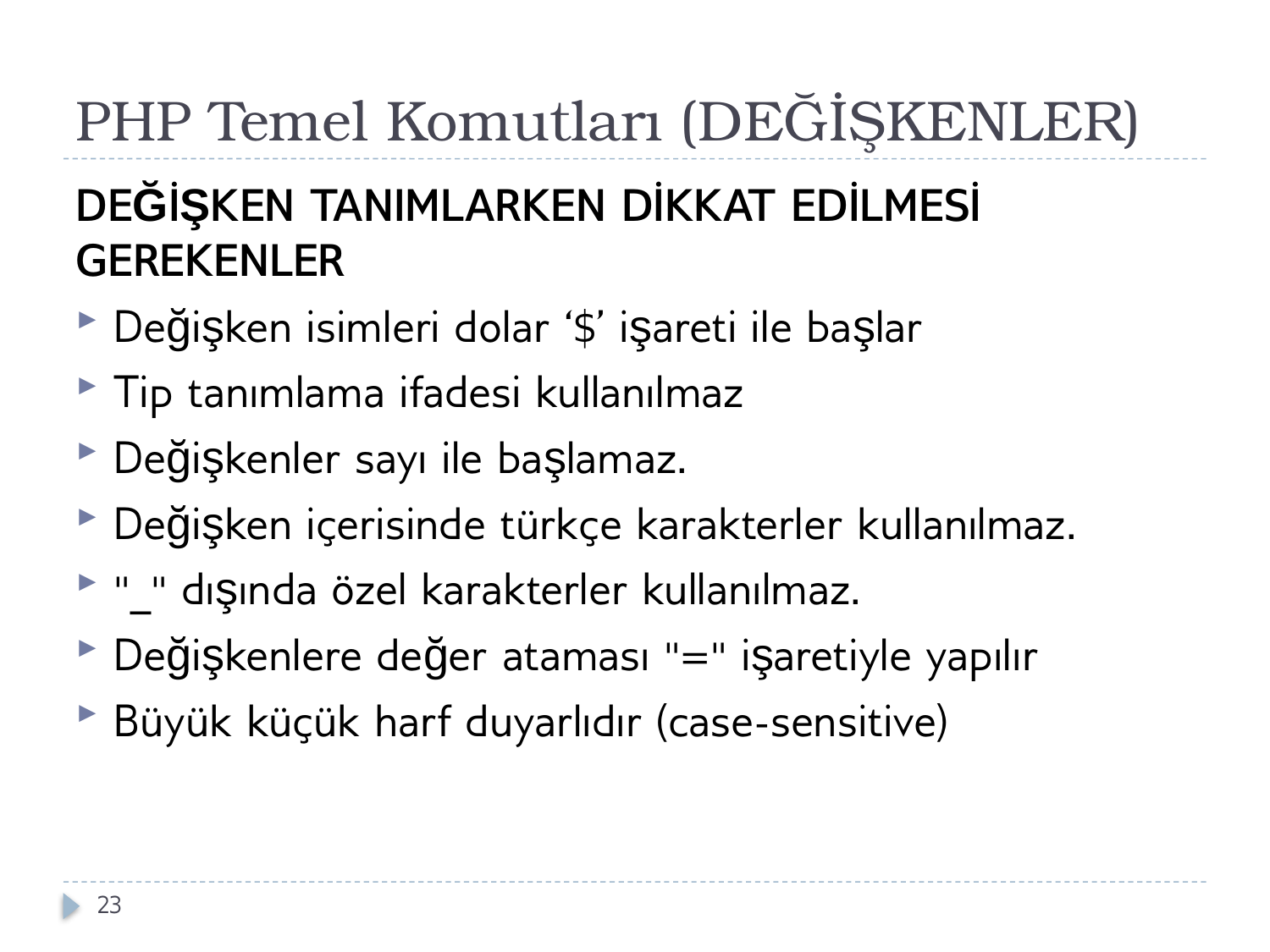

# PHP Temel Komutları (DEĞİŞKENLER)
DEĞİŞKEN TANIMLARKEN DİKKAT EDİLMESİ GEREKENLER
Değişken isimleri dolar ‘$’ işareti ile başlar
Tip tanımlama ifadesi kullanılmaz
Değişkenler sayı ile başlamaz.
Değişken içerisinde türkçe karakterler kullanılmaz.
"_" dışında özel karakterler kullanılmaz.
Değişkenlere değer ataması "=" işaretiyle yapılır
Büyük küçük harf duyarlıdır (case-sensitive)

23